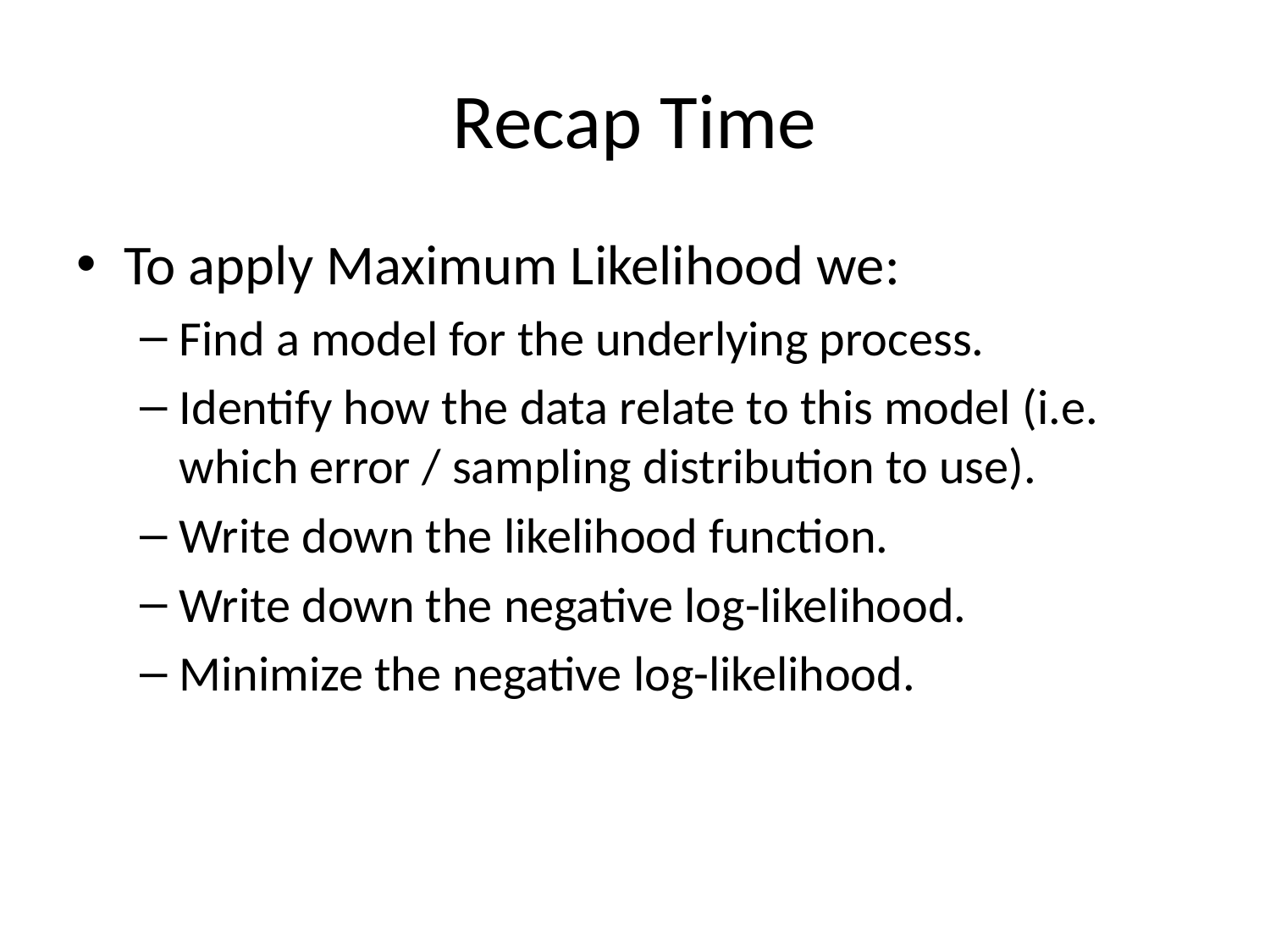

# Recap Time
To apply Maximum Likelihood we:
Find a model for the underlying process.
Identify how the data relate to this model (i.e. which error / sampling distribution to use).
Write down the likelihood function.
Write down the negative log-likelihood.
Minimize the negative log-likelihood.